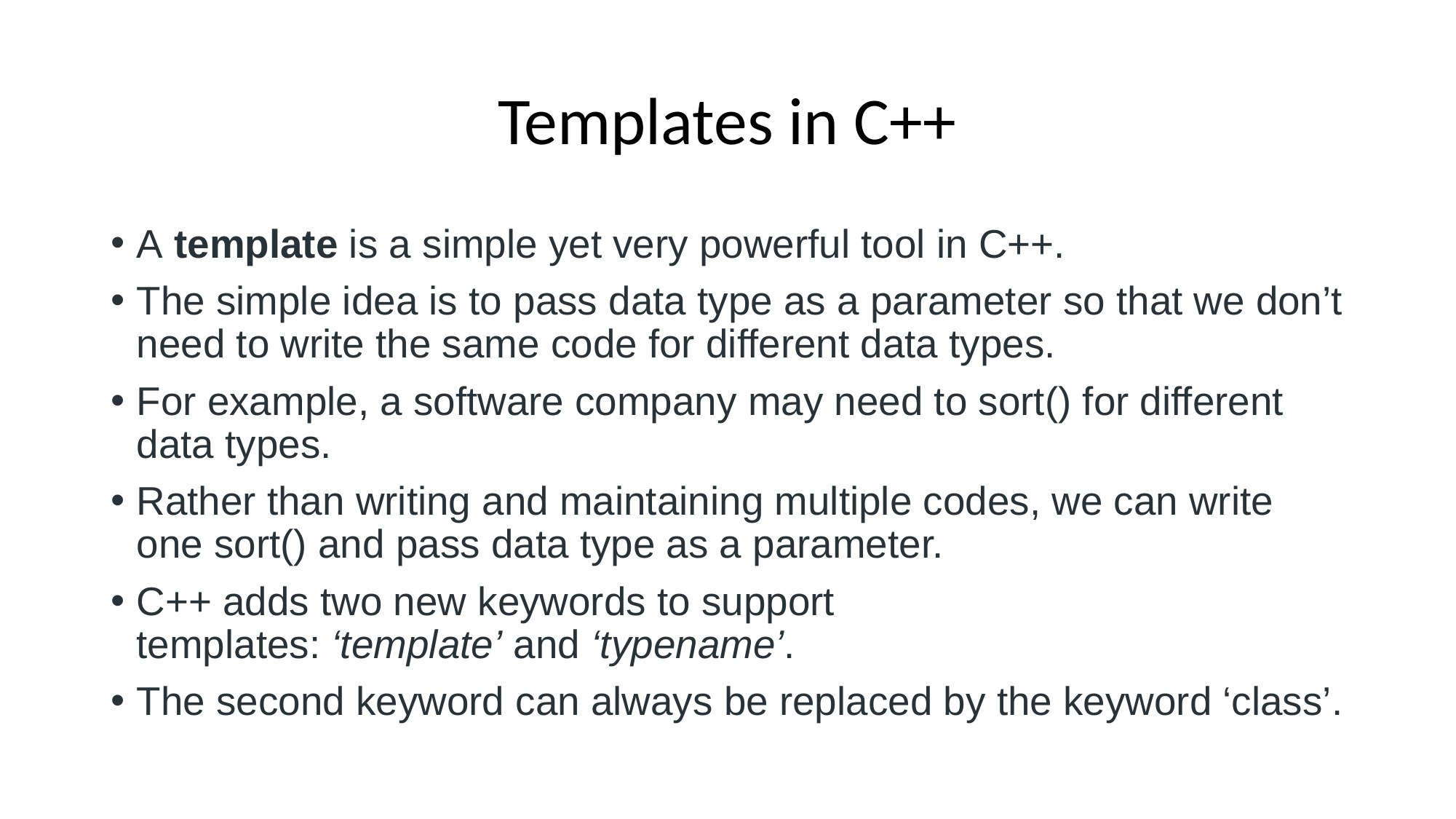

# Templates in C++
A template is a simple yet very powerful tool in C++.
The simple idea is to pass data type as a parameter so that we don’t need to write the same code for different data types.
For example, a software company may need to sort() for different data types.
Rather than writing and maintaining multiple codes, we can write one sort() and pass data type as a parameter.
C++ adds two new keywords to support templates: ‘template’ and ‘typename’.
The second keyword can always be replaced by the keyword ‘class’.